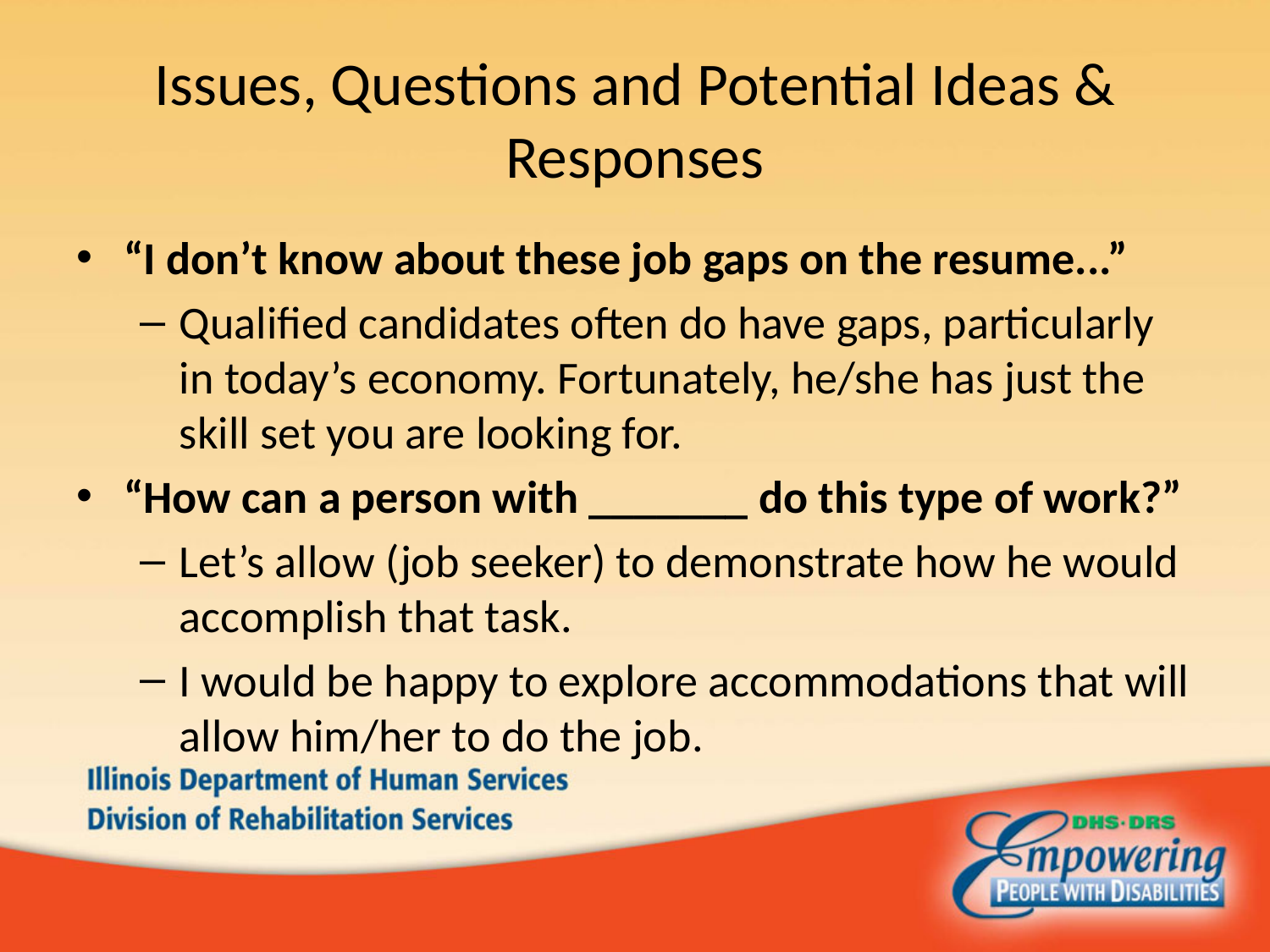

# Issues, Questions and Potential Ideas & Responses
“I don’t know about these job gaps on the resume...”
Qualified candidates often do have gaps, particularly in today’s economy. Fortunately, he/she has just the skill set you are looking for.
“How can a person with _______ do this type of work?”
Let’s allow (job seeker) to demonstrate how he would accomplish that task.
I would be happy to explore accommodations that will allow him/her to do the job.